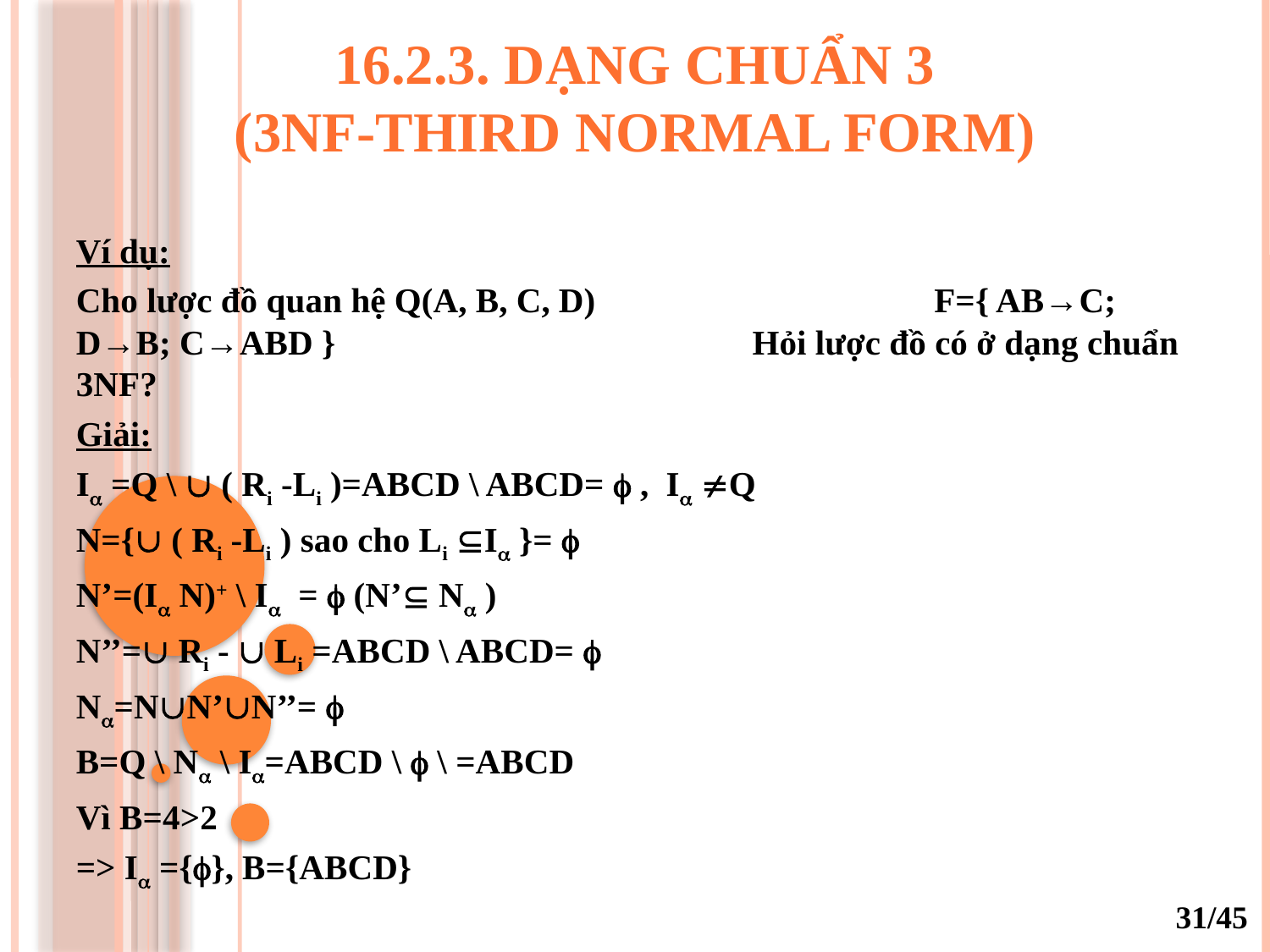

# 16.2.3. dạng chUẩn 3 (3NF-THiRD normal form)
Ví dụ:
Cho lược đồ quan hệ Q(A, B, C, D)                                       F={ AB→C; D→B; C→ABD }                                                Hỏi lược đồ có ở dạng chuẩn 3NF?
Giải:
Iα =Q \ ∪ ( Ri­ -Li )=ABCD \ ABCD= φ ,  Iα ≠Q
N={∪ ( Ri -Li ) sao cho Li ⊆Iα }= φ
N’=(Iα N)+ \ Iα  = φ (N’⊆ Nα )
N’’=∪ Ri - ∪ Li =ABCD \ ABCD= φ
Nα=N∪N’∪N’’= φ
B=Q \ Nα \ Iα=ABCD \ φ \ =ABCD
Vì B=4>2
=> Iα ={φ}, B={ABCD}

31/45